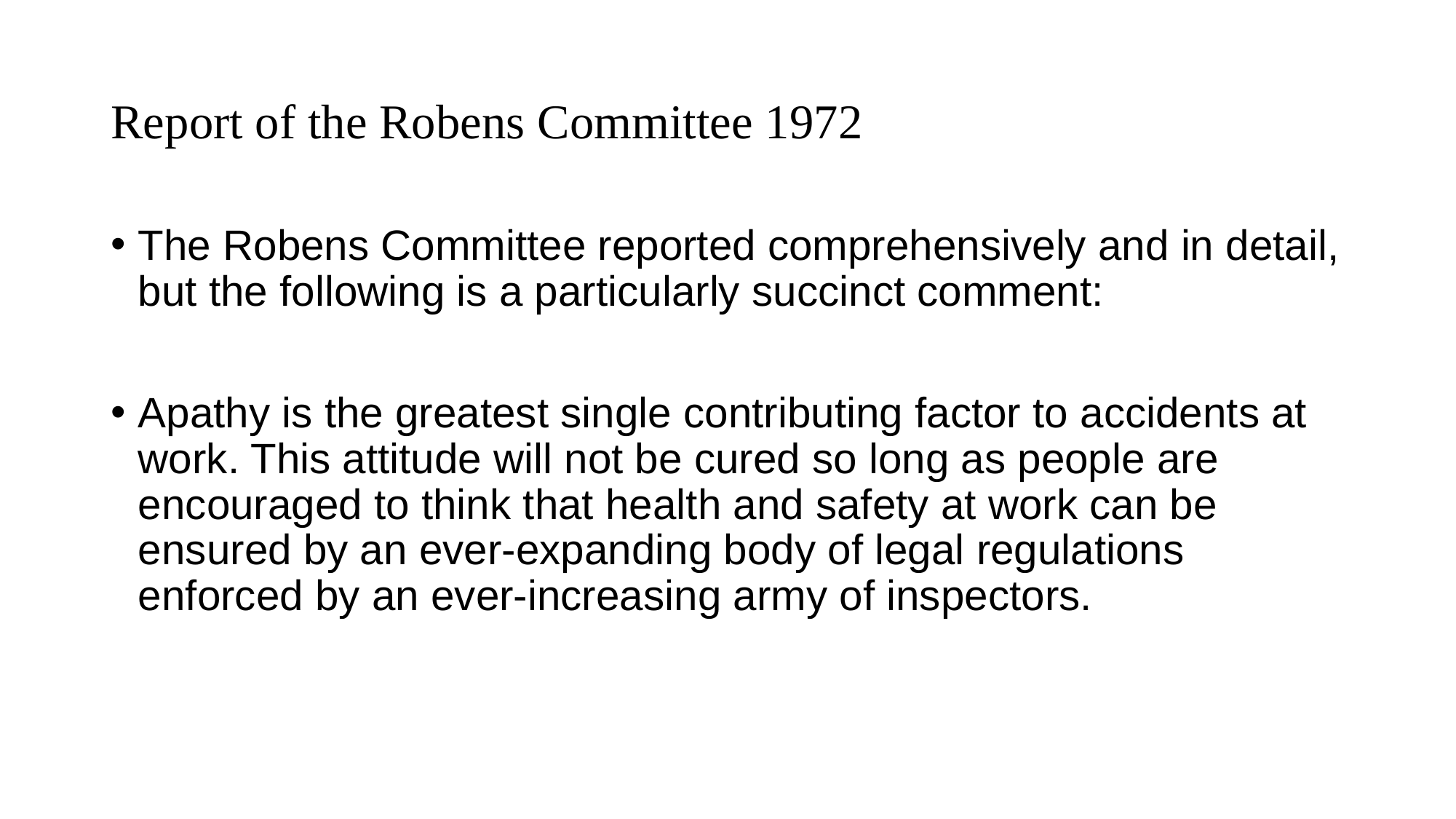

# Report of the Robens Committee 1972
The Robens Committee reported comprehensively and in detail, but the following is a particularly succinct comment:

Apathy is the greatest single contributing factor to accidents at work. This attitude will not be cured so long as people are encouraged to think that health and safety at work can be ensured by an ever-expanding body of legal regulations enforced by an ever-increasing army of inspectors.